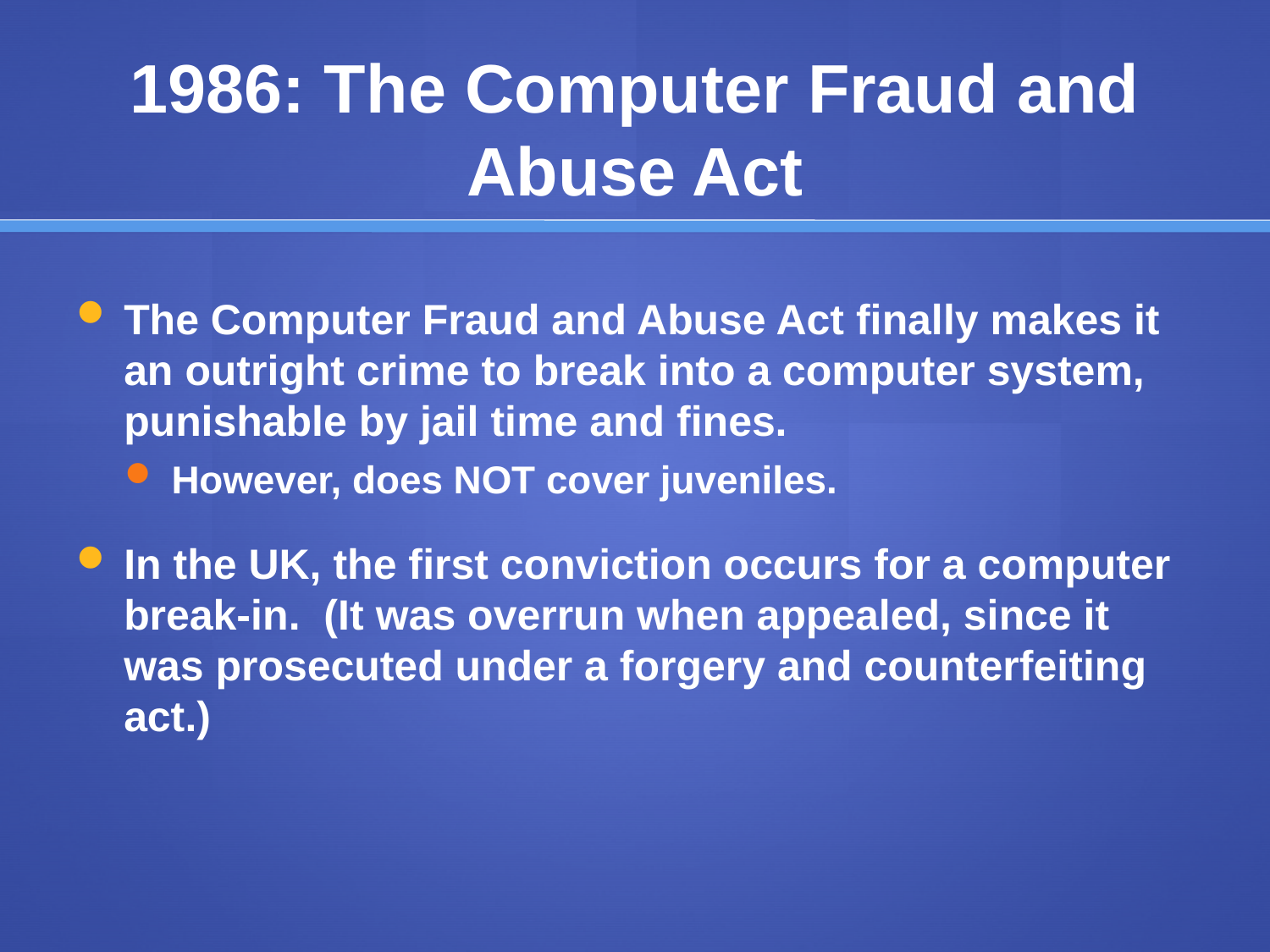

# 1986: The Computer Fraud and Abuse Act
The Computer Fraud and Abuse Act finally makes it an outright crime to break into a computer system, punishable by jail time and fines.
However, does NOT cover juveniles.
In the UK, the first conviction occurs for a computer break-in.  (It was overrun when appealed, since it was prosecuted under a forgery and counterfeiting act.)